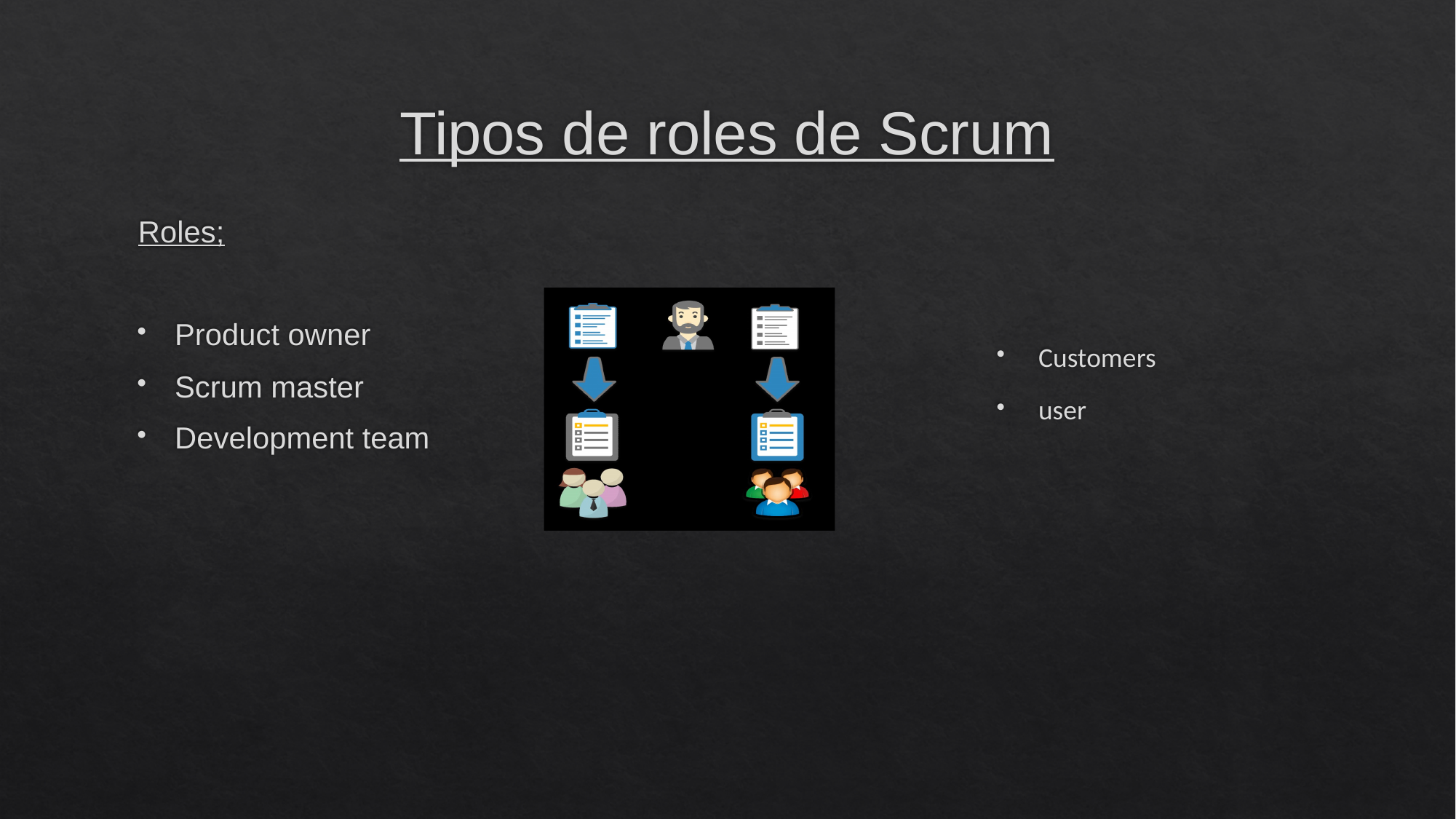

# Tipos de roles de Scrum
Roles;

Product owner
Scrum master
Development team

Customers
user